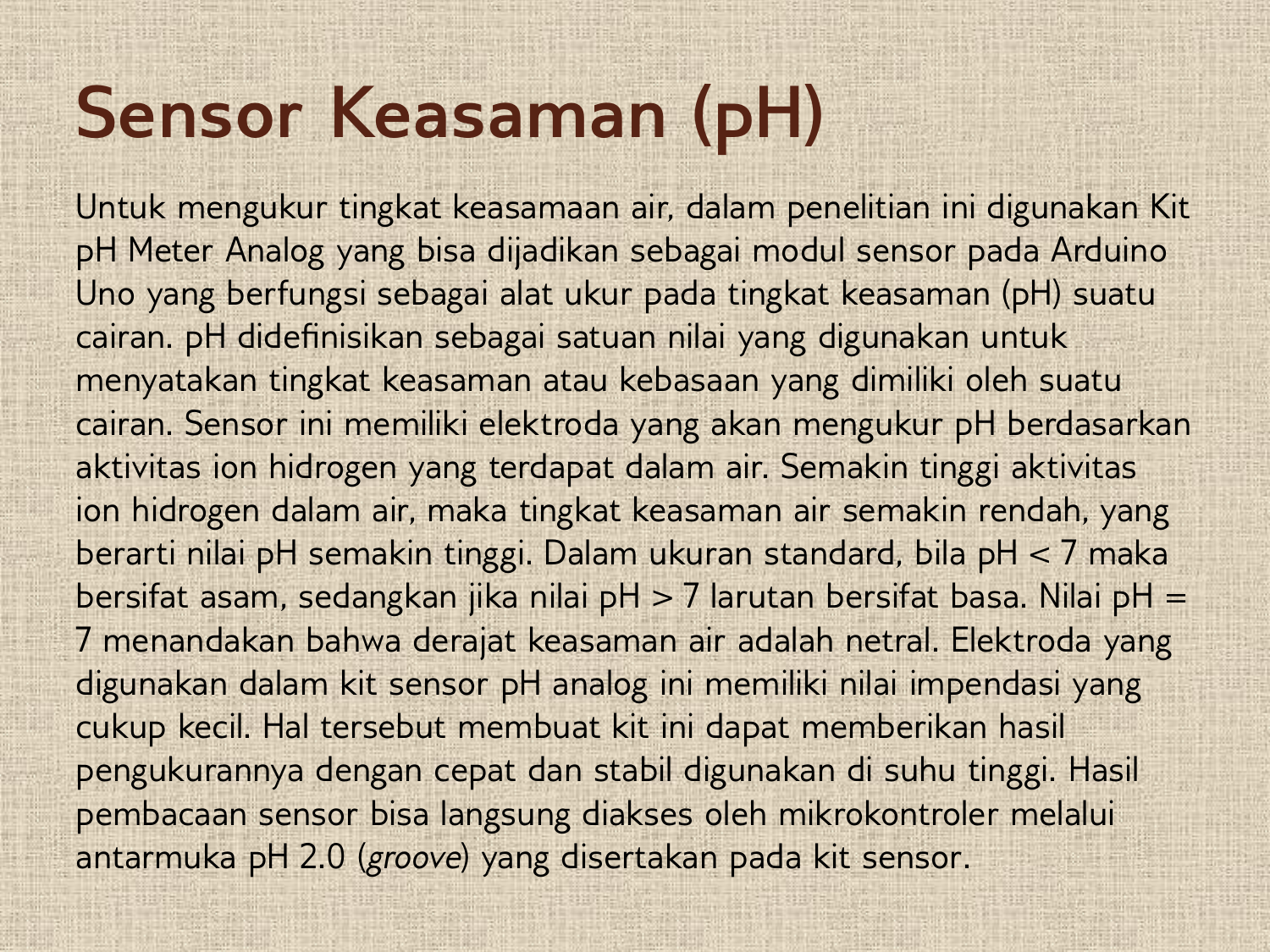

# Sensor Keasaman (pH)
Untuk mengukur tingkat keasamaan air, dalam penelitian ini digunakan Kit pH Meter Analog yang bisa dijadikan sebagai modul sensor pada Arduino Uno yang berfungsi sebagai alat ukur pada tingkat keasaman (pH) suatu cairan. pH didefinisikan sebagai satuan nilai yang digunakan untuk menyatakan tingkat keasaman atau kebasaan yang dimiliki oleh suatu cairan. Sensor ini memiliki elektroda yang akan mengukur pH berdasarkan aktivitas ion hidrogen yang terdapat dalam air. Semakin tinggi aktivitas ion hidrogen dalam air, maka tingkat keasaman air semakin rendah, yang berarti nilai pH semakin tinggi. Dalam ukuran standard, bila pH < 7 maka bersifat asam, sedangkan jika nilai pH > 7 larutan bersifat basa. Nilai pH = 7 menandakan bahwa derajat keasaman air adalah netral. Elektroda yang digunakan dalam kit sensor pH analog ini memiliki nilai impendasi yang cukup kecil. Hal tersebut membuat kit ini dapat memberikan hasil pengukurannya dengan cepat dan stabil digunakan di suhu tinggi. Hasil pembacaan sensor bisa langsung diakses oleh mikrokontroler melalui antarmuka pH 2.0 (groove) yang disertakan pada kit sensor.